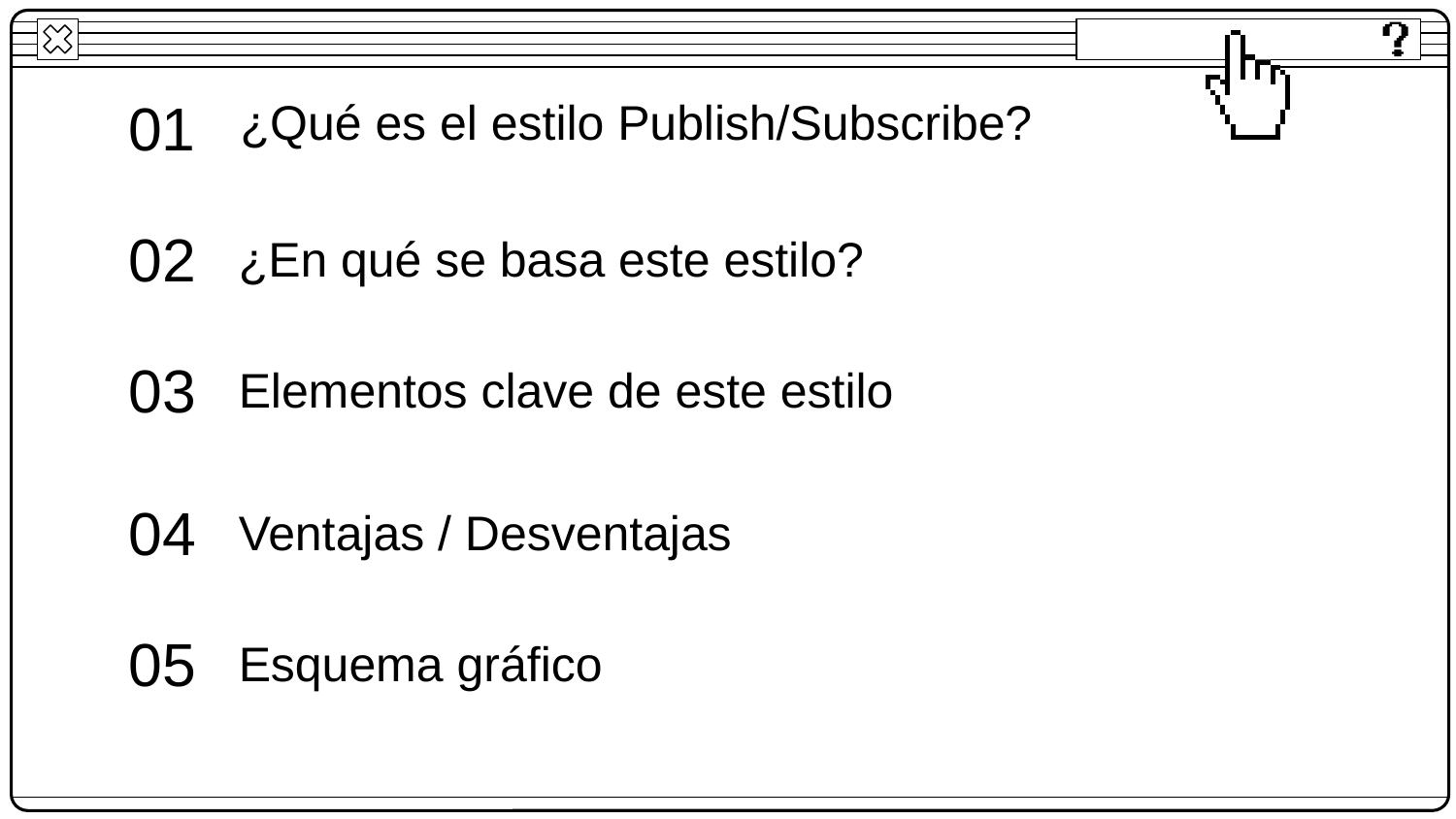

01
# ¿Qué es el estilo Publish/Subscribe?
02
¿En qué se basa este estilo?
03
Elementos clave de este estilo
04
Ventajas / Desventajas
05
Esquema gráfico